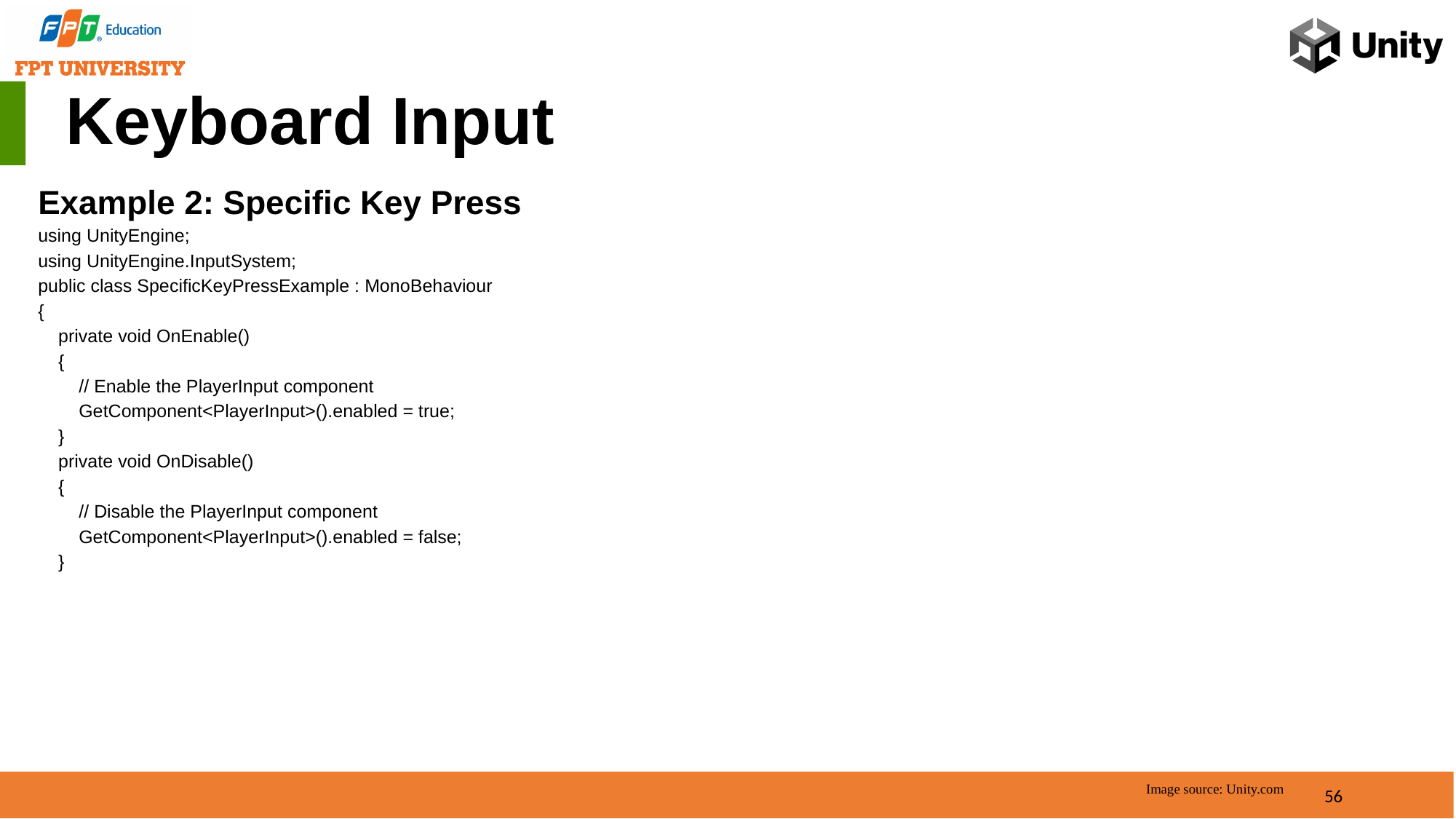

Keyboard Input

Example 2: Specific Key Press
using UnityEngine;
using UnityEngine.InputSystem;
public class SpecificKeyPressExample : MonoBehaviour
{
    private void OnEnable()
    {
        // Enable the PlayerInput component
        GetComponent<PlayerInput>().enabled = true;
    }
    private void OnDisable()
    {
        // Disable the PlayerInput component
        GetComponent<PlayerInput>().enabled = false;
    }
56
Image source: Unity.com